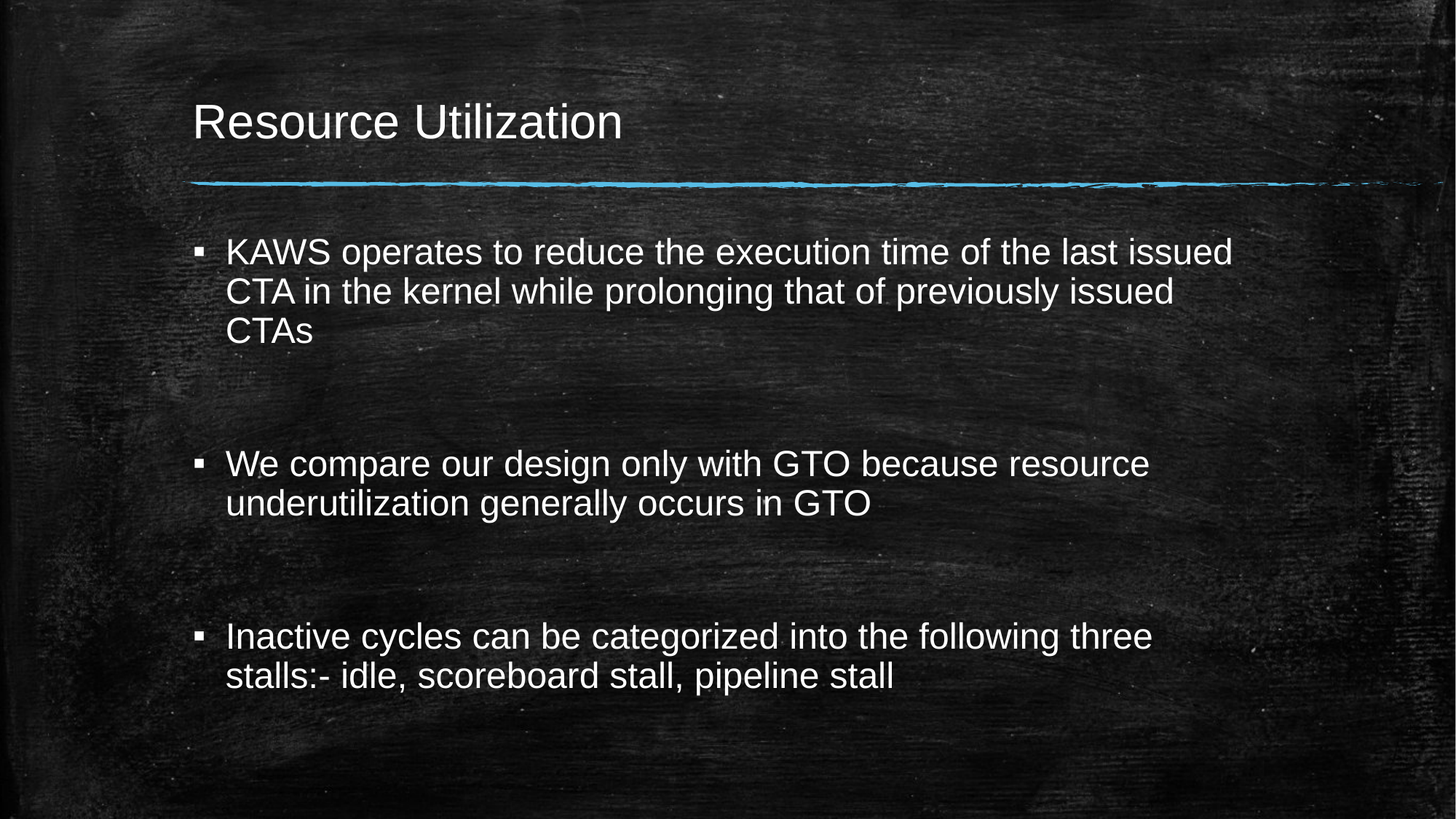

# Resource Utilization
KAWS operates to reduce the execution time of the last issued CTA in the kernel while prolonging that of previously issued CTAs

We compare our design only with GTO because resource underutilization generally occurs in GTO

Inactive cycles can be categorized into the following three stalls:- idle, scoreboard stall, pipeline stall